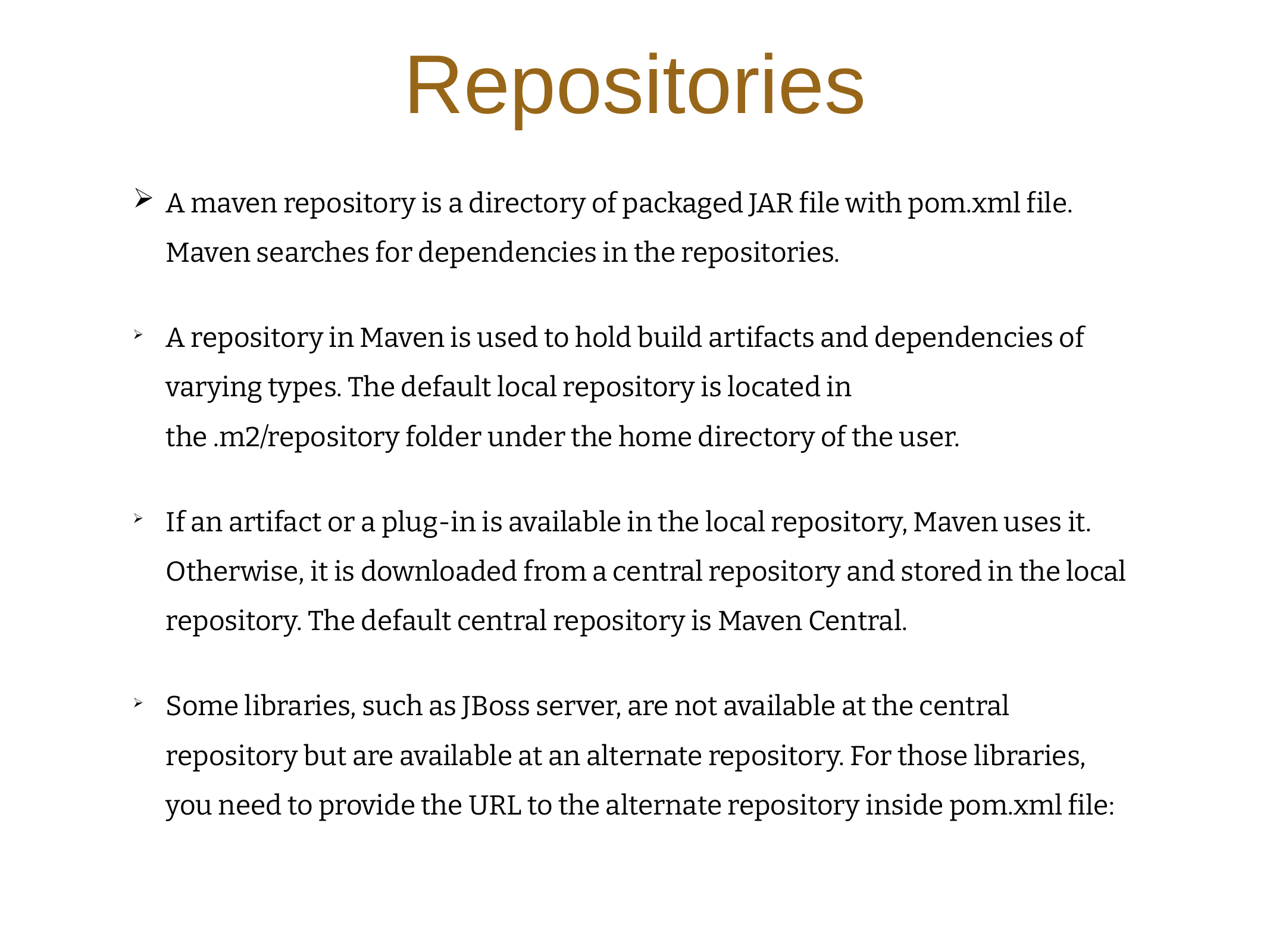

Repositories
# A maven repository is a directory of packaged JAR file with pom.xml file. Maven searches for dependencies in the repositories.
A repository in Maven is used to hold build artifacts and dependencies of varying types. The default local repository is located in the .m2/repository folder under the home directory of the user.
If an artifact or a plug-in is available in the local repository, Maven uses it. Otherwise, it is downloaded from a central repository and stored in the local repository. The default central repository is Maven Central.
Some libraries, such as JBoss server, are not available at the central repository but are available at an alternate repository. For those libraries, you need to provide the URL to the alternate repository inside pom.xml file: